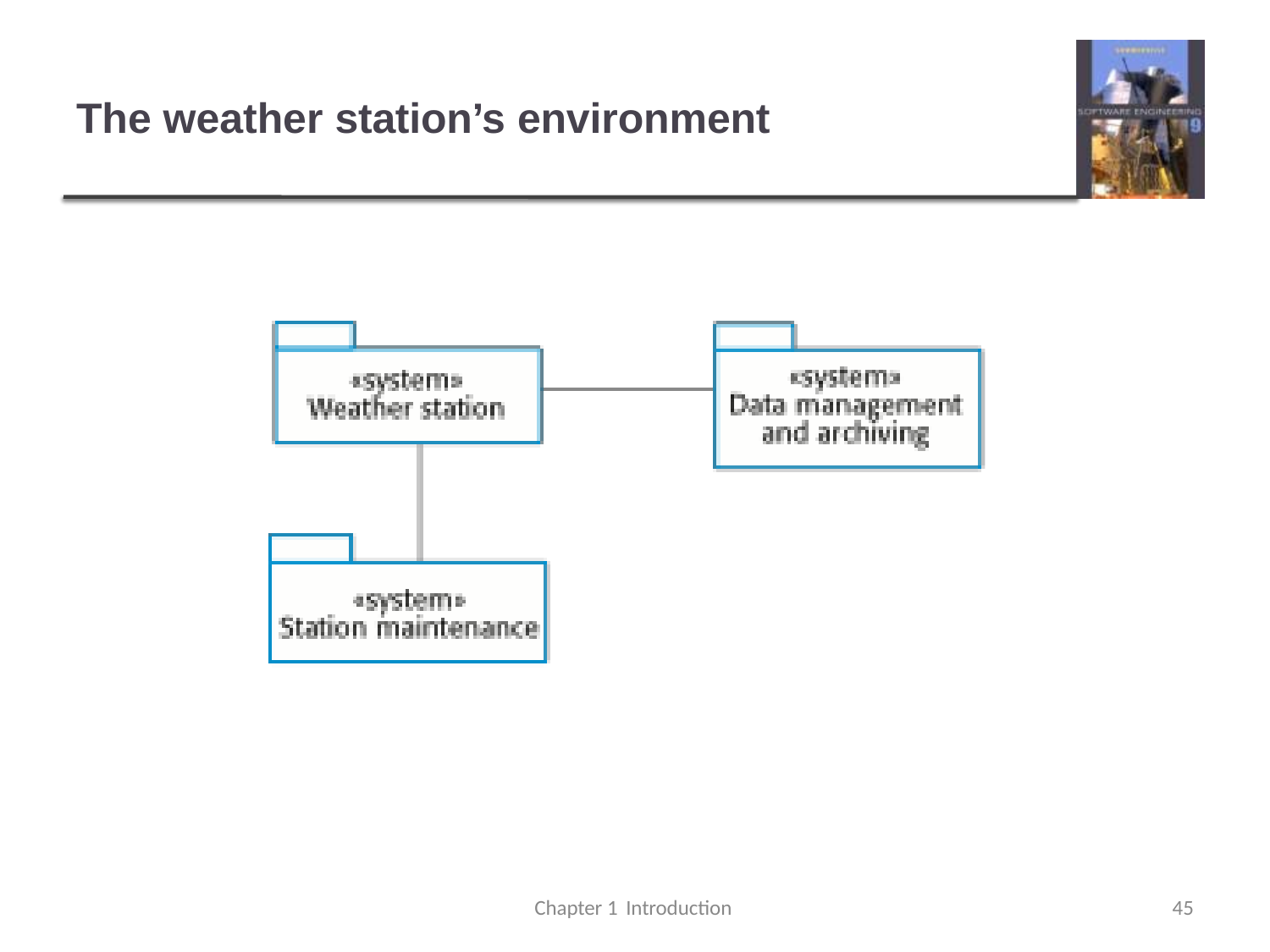

# The weather station’s environment

Chapter 1 Introduction
45